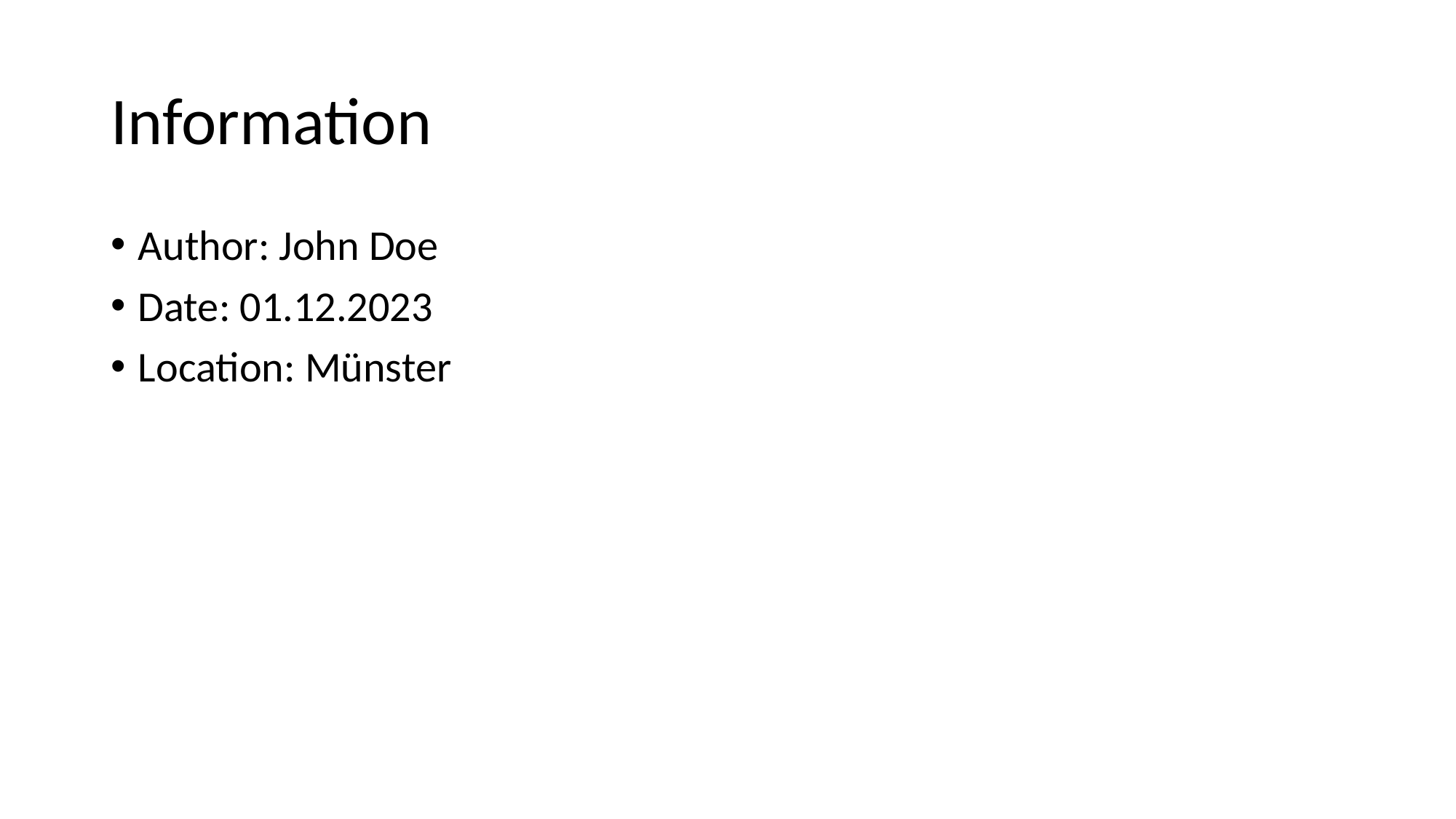

# Information
Author: John Doe
Date: 01.12.2023
Location: Münster